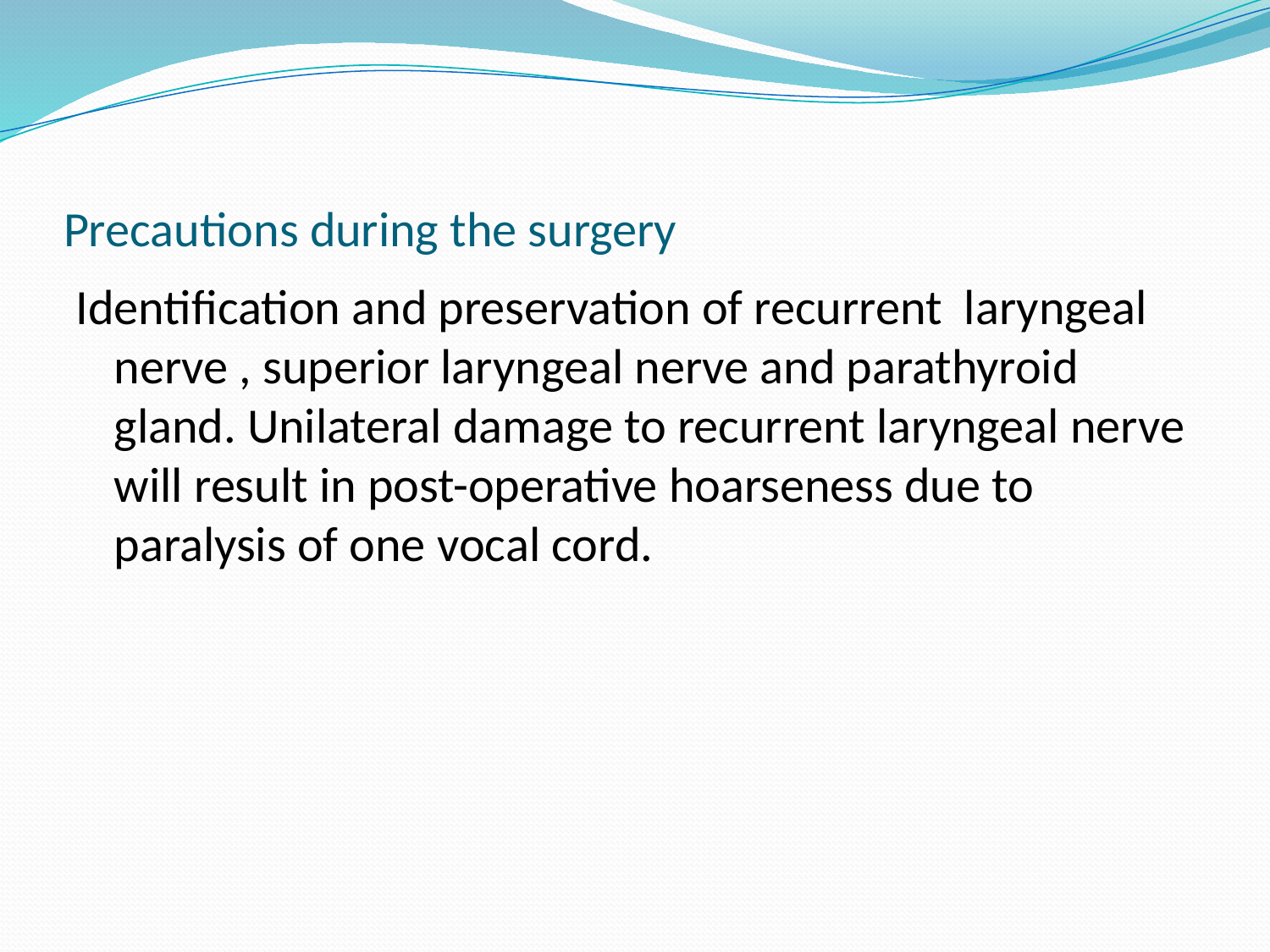

# Precautions during the surgery
Identification and preservation of recurrent  laryngeal nerve , superior laryngeal nerve and parathyroid gland. Unilateral damage to recurrent laryngeal nerve will result in post-operative hoarseness due to paralysis of one vocal cord.